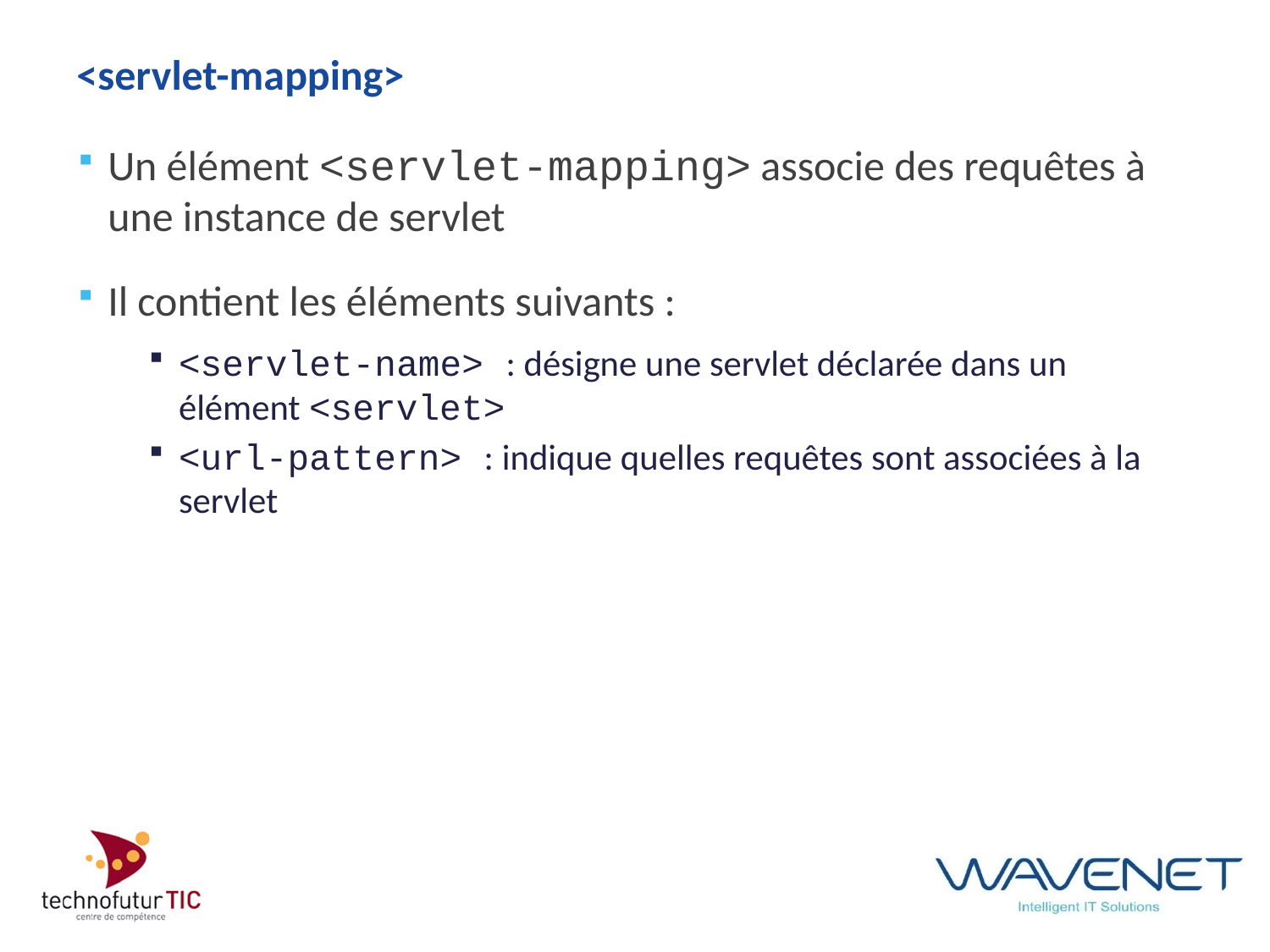

# <servlet-mapping>
Un élément <servlet-mapping> associe des requêtes à une instance de servlet
Il contient les éléments suivants :
<servlet-name> : désigne une servlet déclarée dans un élément <servlet>
<url-pattern> : indique quelles requêtes sont associées à la servlet